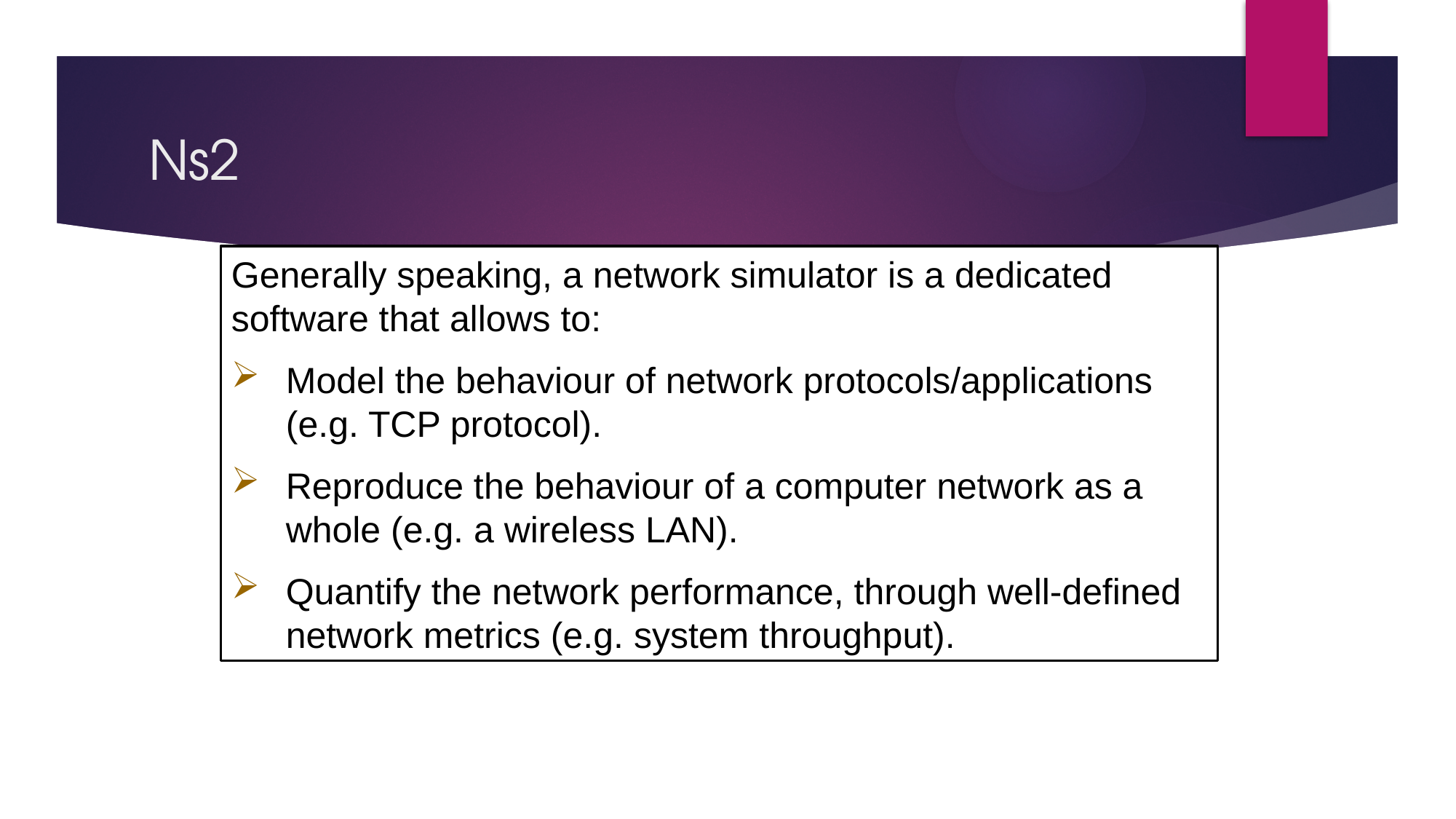

# Ns2
Generally speaking, a network simulator is a dedicated software that allows to:
Model the behaviour of network protocols/applications (e.g. TCP protocol).
Reproduce the behaviour of a computer network as a whole (e.g. a wireless LAN).
Quantify the network performance, through well-defined network metrics (e.g. system throughput).